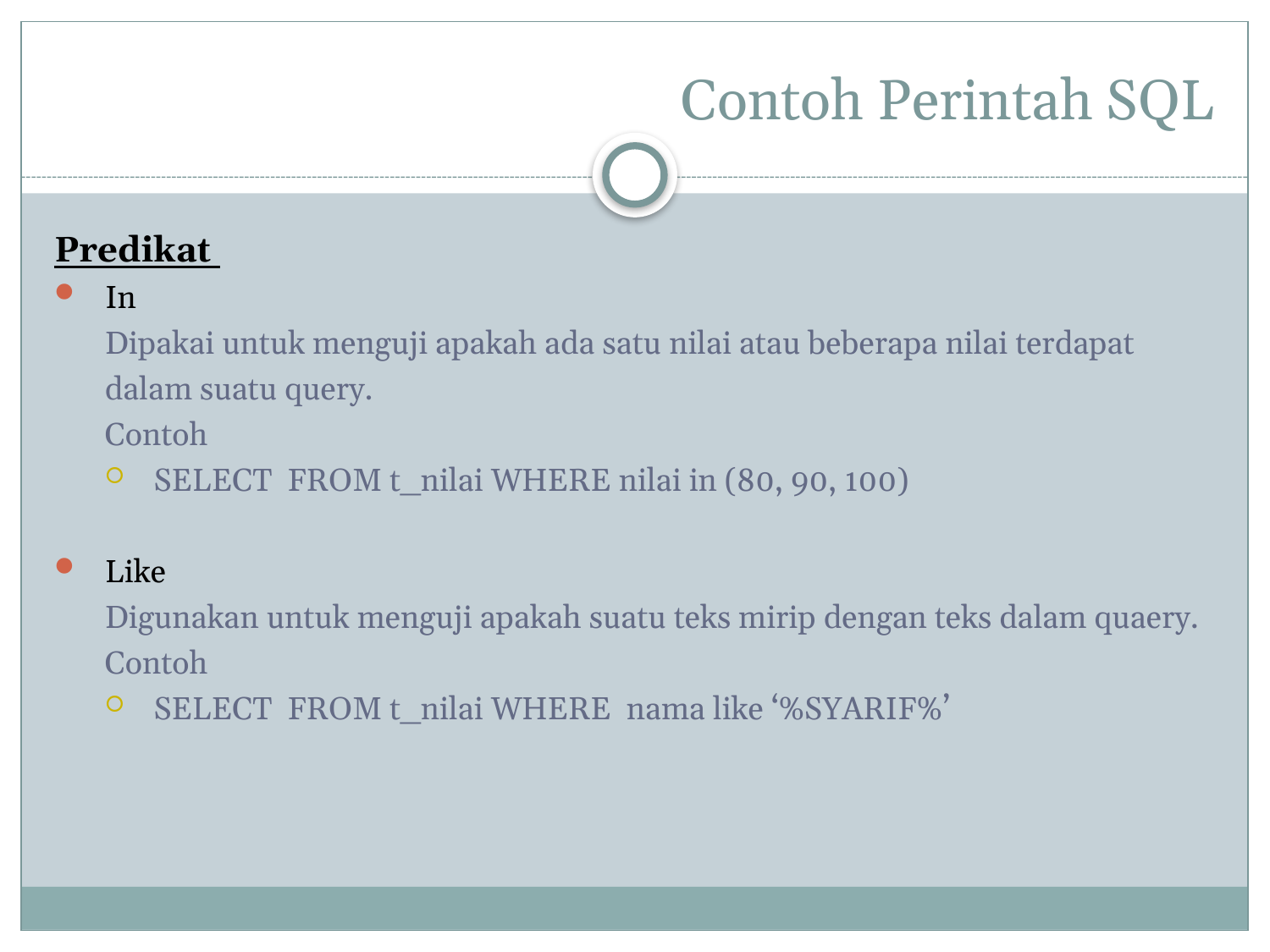

# Contoh Perintah SQL
Predikat
In
Dipakai untuk menguji apakah ada satu nilai atau beberapa nilai terdapat dalam suatu query.
Contoh
SELECT  FROM t_nilai WHERE nilai in (80, 90, 100)

Like
Digunakan untuk menguji apakah suatu teks mirip dengan teks dalam quaery.
Contoh
SELECT  FROM t_nilai WHERE  nama like ‘%SYARIF%’